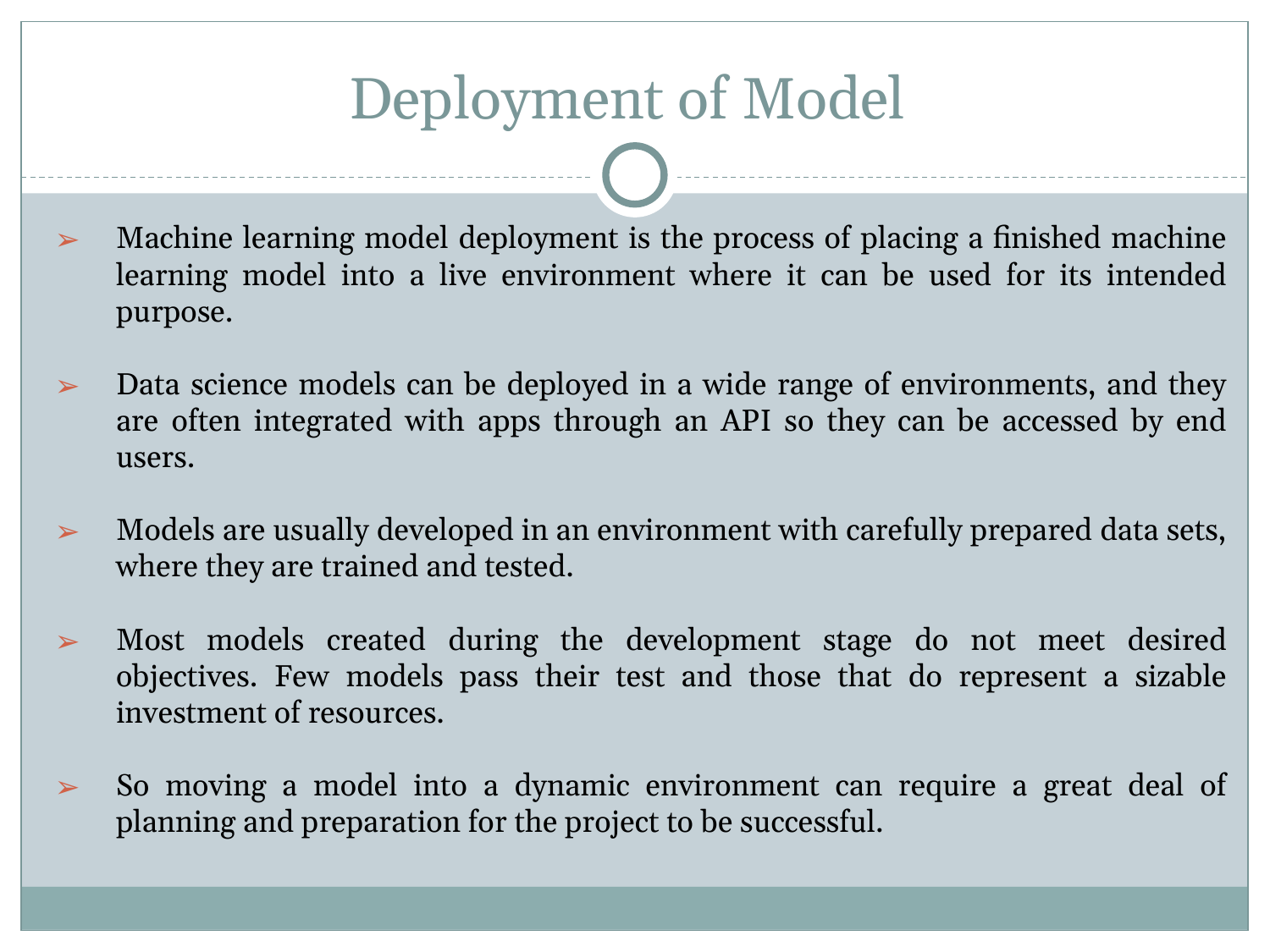

# Deployment of Model
Machine learning model deployment is the process of placing a finished machine learning model into a live environment where it can be used for its intended purpose.

Data science models can be deployed in a wide range of environments, and they are often integrated with apps through an API so they can be accessed by end users.

Models are usually developed in an environment with carefully prepared data sets, where they are trained and tested.

Most models created during the development stage do not meet desired objectives. Few models pass their test and those that do represent a sizable investment of resources.

So moving a model into a dynamic environment can require a great deal of planning and preparation for the project to be successful.